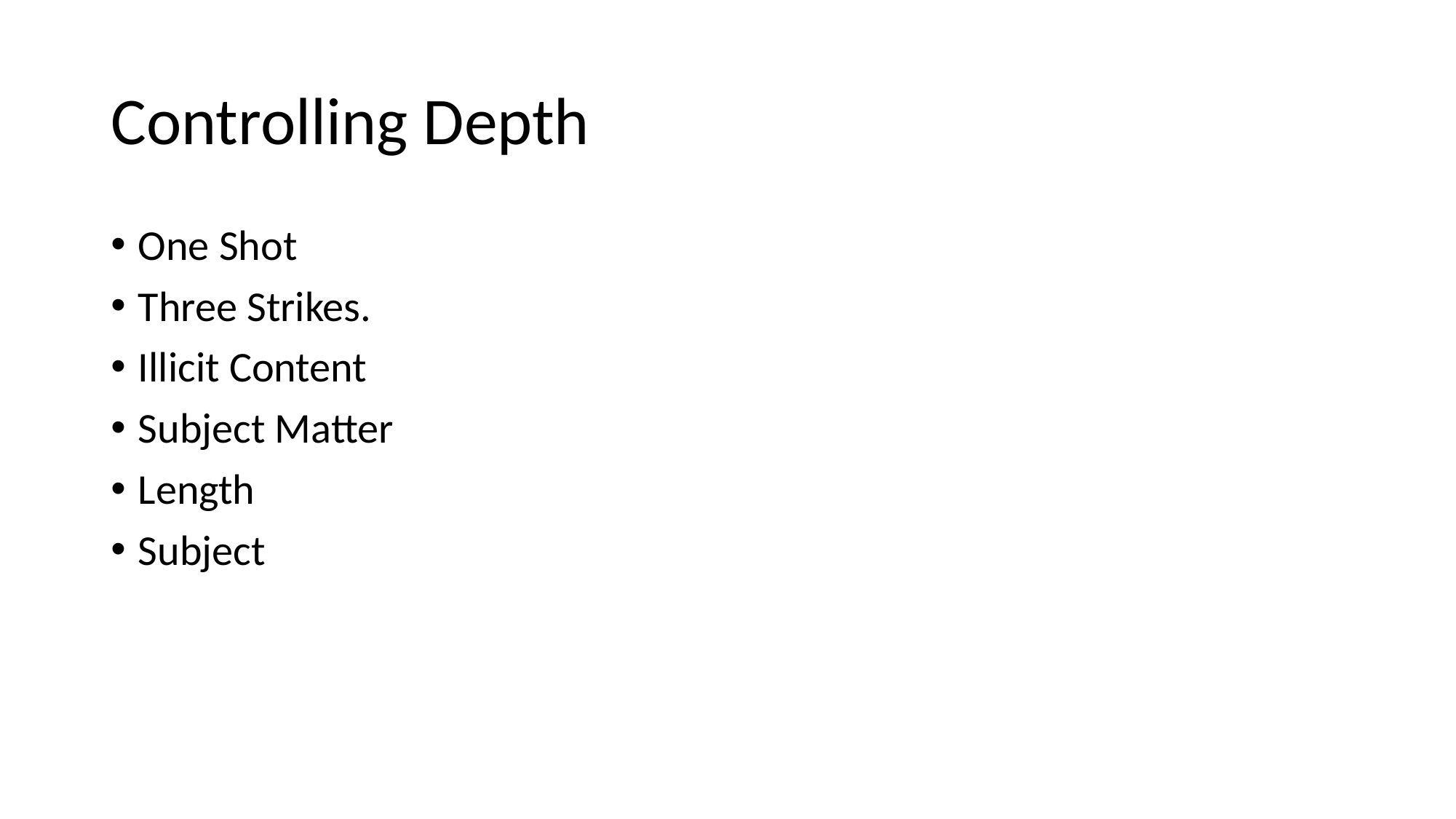

# Controlling Depth
One Shot
Three Strikes.
Illicit Content
Subject Matter
Length
Subject